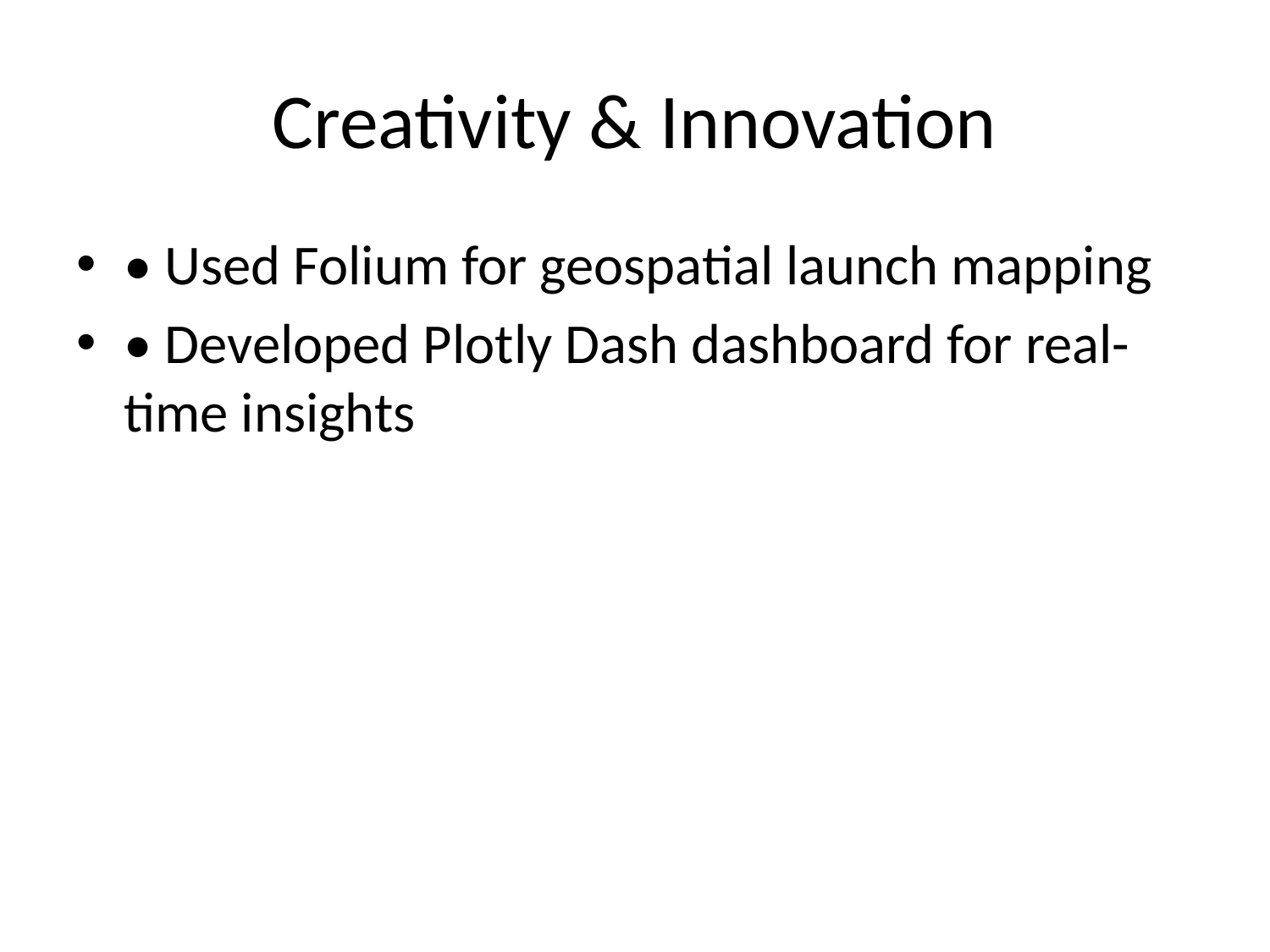

# Creativity & Innovation
• Used Folium for geospatial launch mapping
• Developed Plotly Dash dashboard for real-time insights